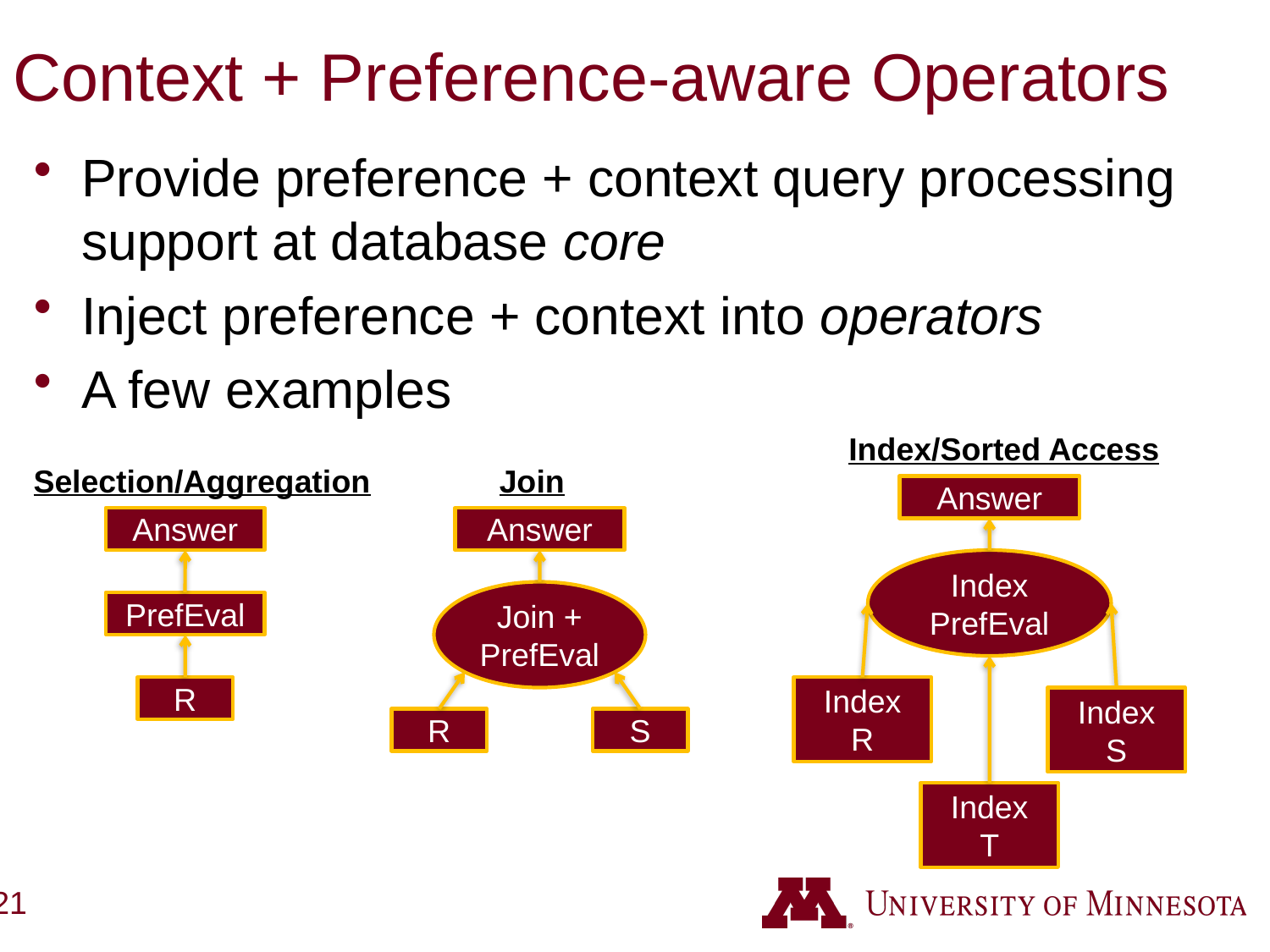

# Context + Preference-aware Operators
Provide preference + context query processing support at database core
Inject preference + context into operators
A few examples
Index/Sorted Access
Selection/Aggregation
Join
Answer
Answer
Answer
Index
PrefEval
Join + PrefEval
PrefEval
R
Index
R
Index
S
R
S
Index
T